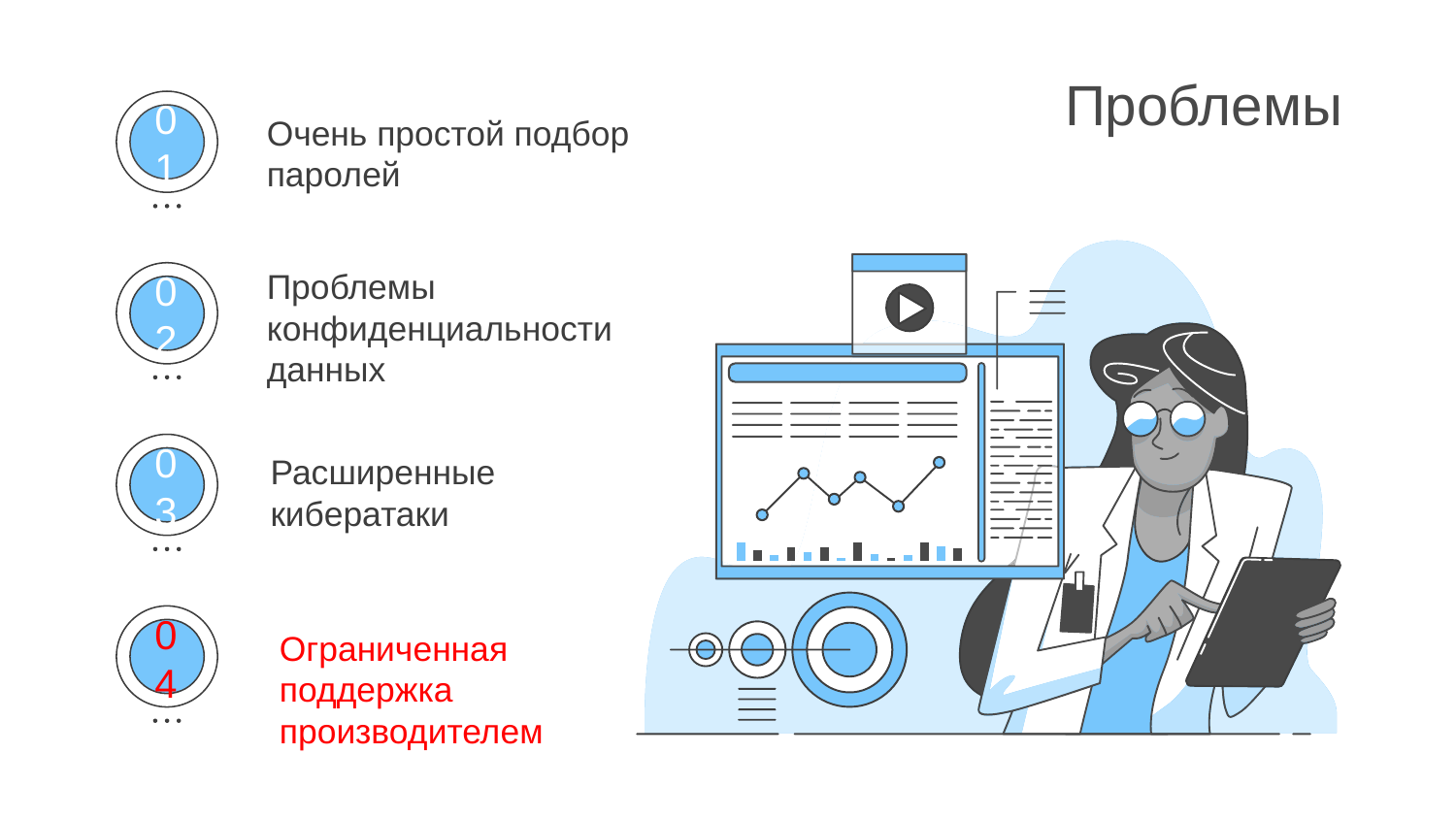

# Проблемы

Очень простой подбор паролей

01

Проблемы конфиденциальности данных

02

Расширенные кибератаки

03

Ограниченная поддержка производителем

04